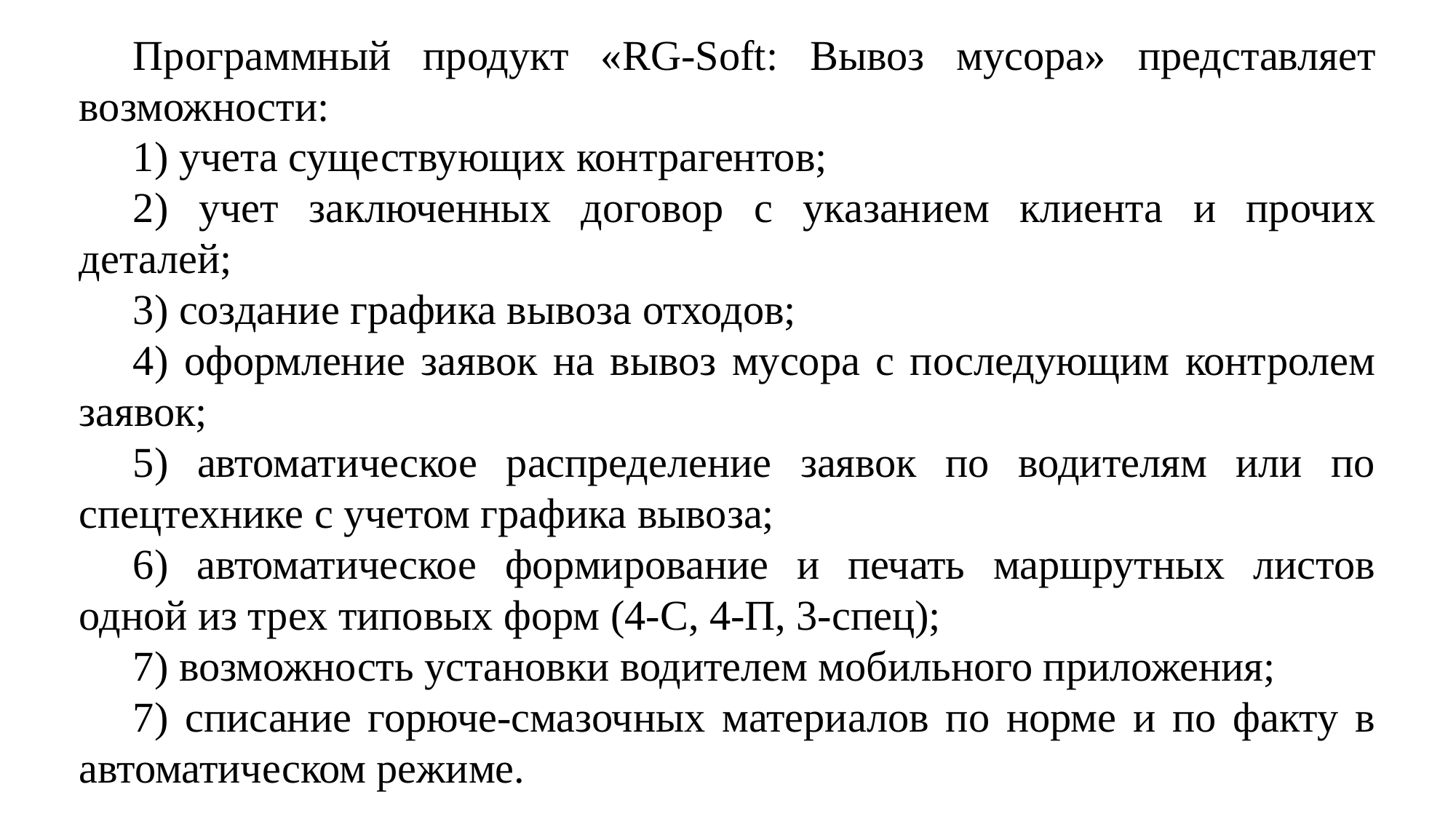

Программный продукт «RG-Soft: Вывоз мусора» представляет возможности:
1) учета существующих контрагентов;
2) учет заключенных договор с указанием клиента и прочих деталей;
3) создание графика вывоза отходов;
4) оформление заявок на вывоз мусора с последующим контролем заявок;
5) автоматическое распределение заявок по водителям или по спецтехнике с учетом графика вывоза;
6) автоматическое формирование и печать маршрутных листов одной из трех типовых форм (4-С, 4-П, 3-спец);
7) возможность установки водителем мобильного приложения;
7) списание горюче-смазочных материалов по норме и по факту в автоматическом режиме.